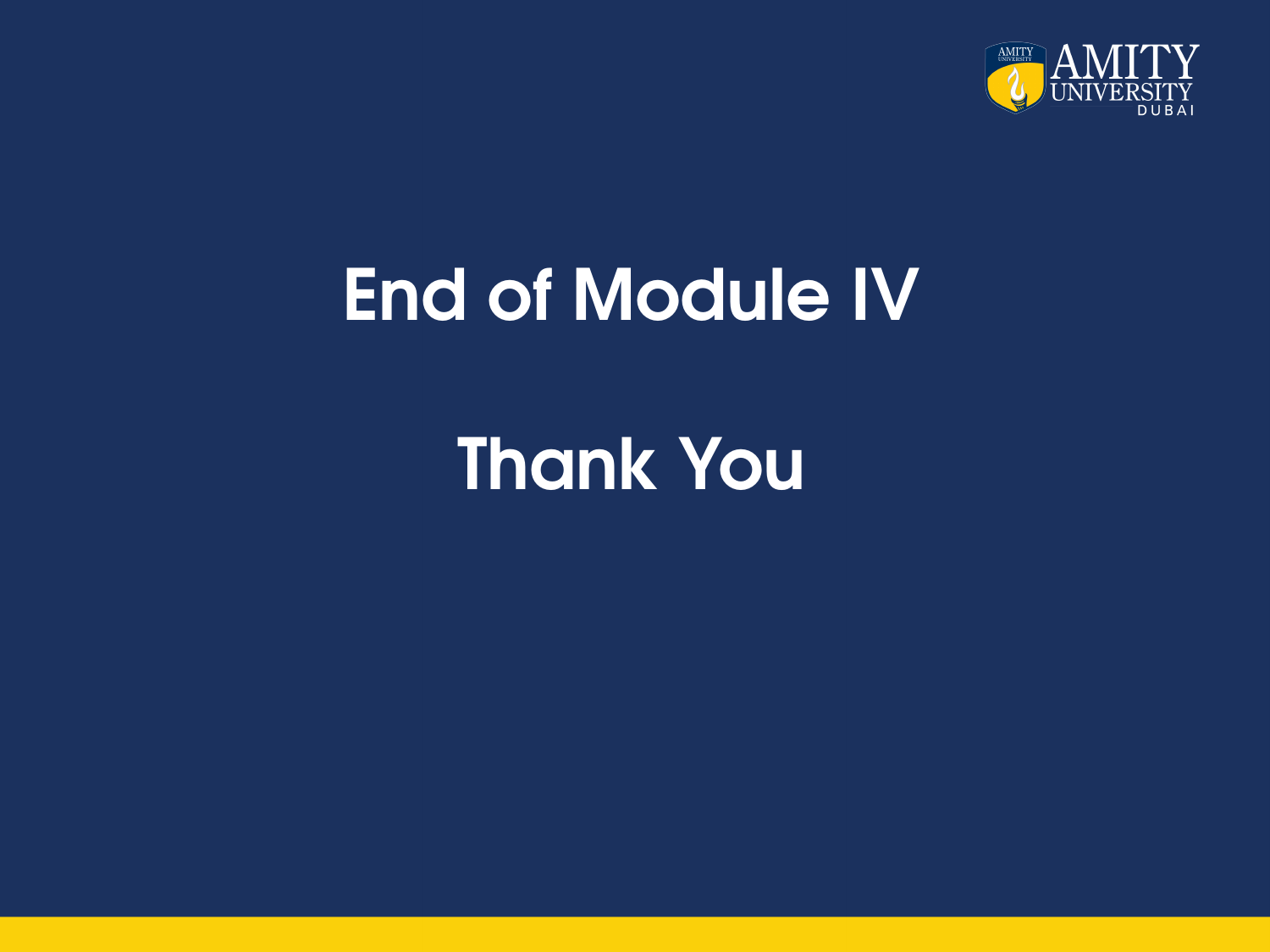

# End of Module IV Thank You